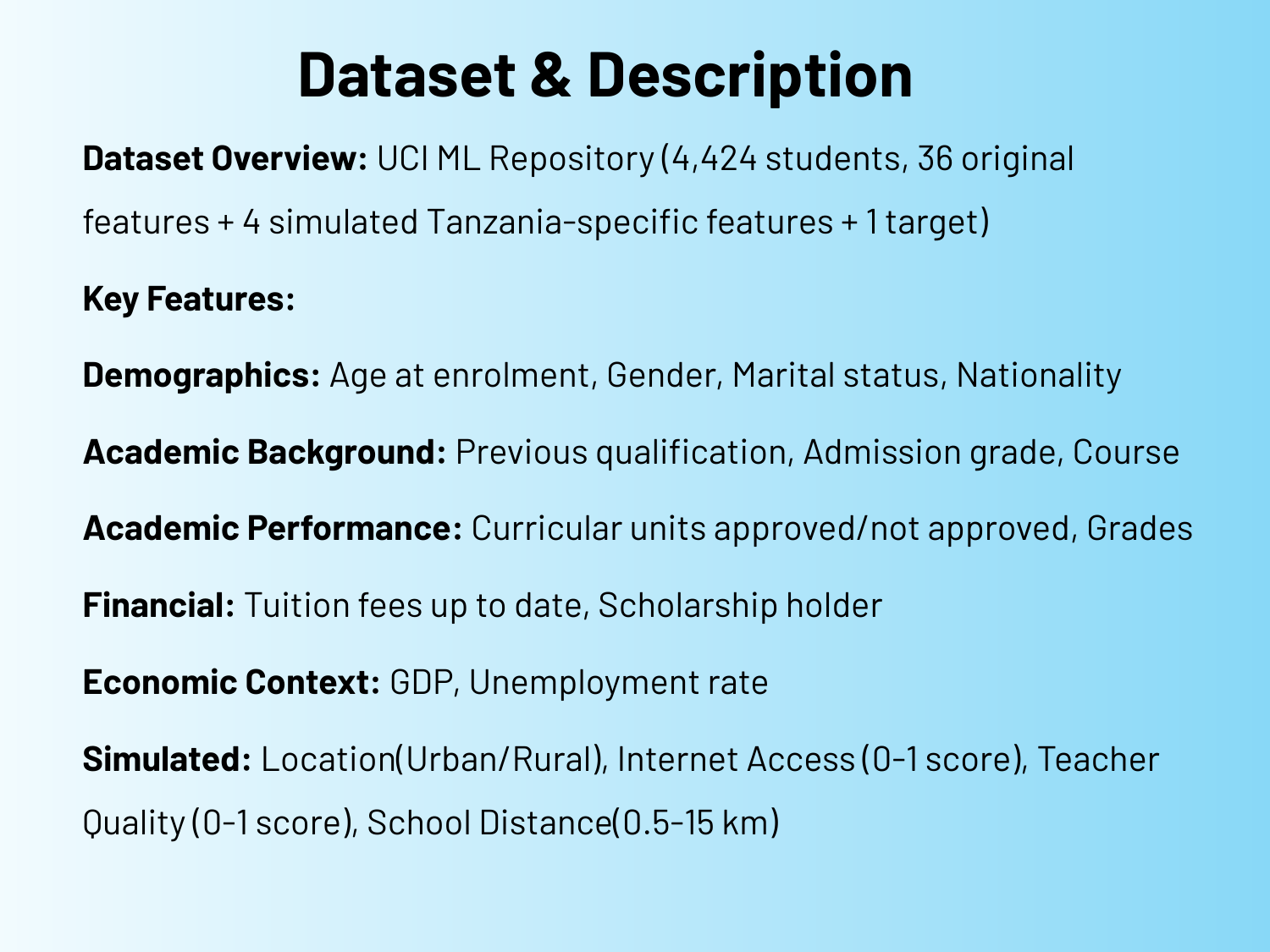

# Dataset & Description
Dataset Overview: UCI ML Repository (4,424 students, 36 original features + 4 simulated Tanzania-specific features + 1 target)
Key Features:
Demographics: Age at enrolment, Gender, Marital status, Nationality
Academic Background: Previous qualification, Admission grade, Course
Academic Performance: Curricular units approved/not approved, Grades
Financial: Tuition fees up to date, Scholarship holder
Economic Context: GDP, Unemployment rate
Simulated: Location(Urban/Rural), Internet Access (0-1 score), Teacher Quality (0-1 score), School Distance(0.5-15 km)